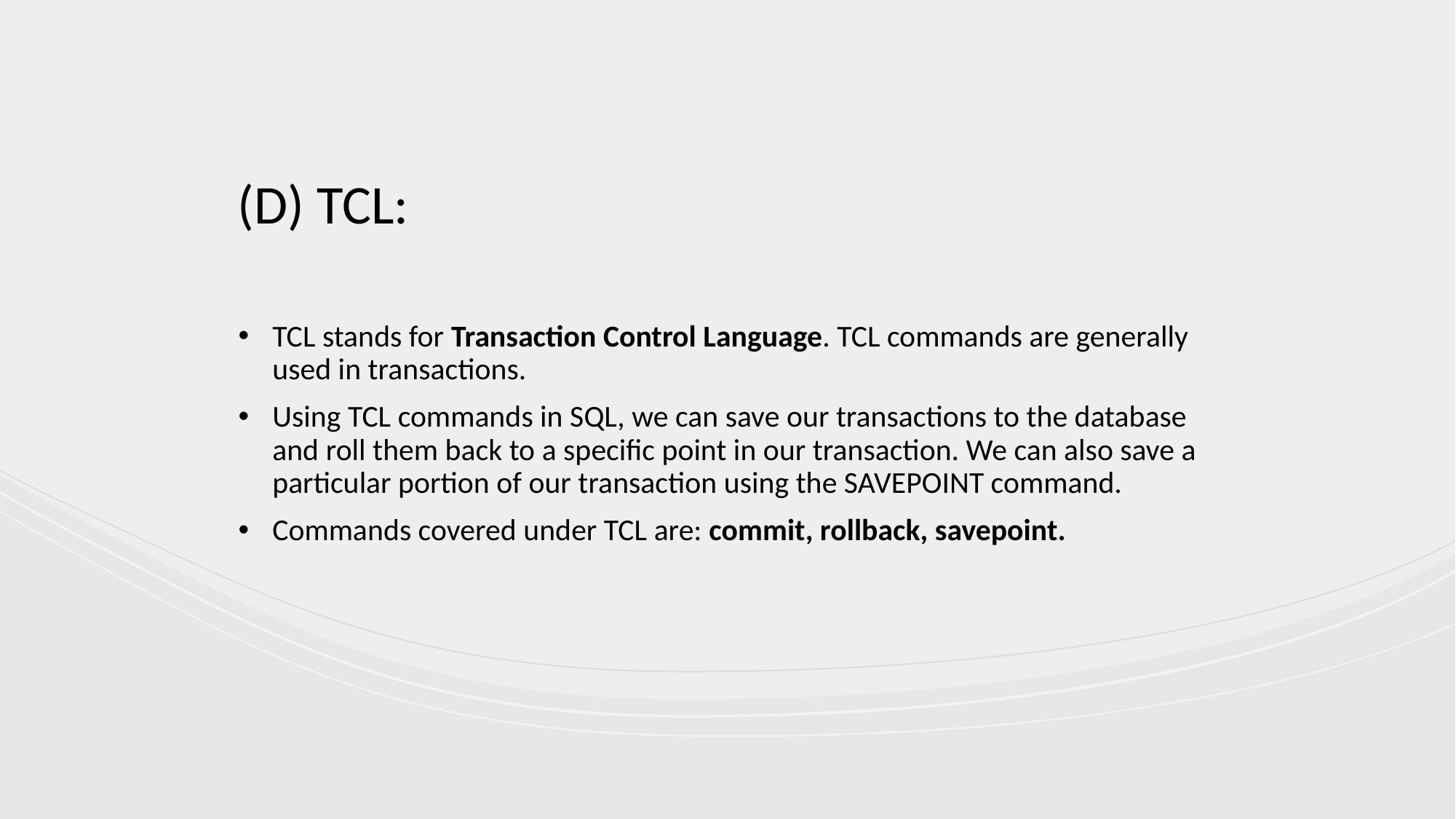

# (D) TCL:

TCL stands for Transaction Control Language. TCL commands are generally used in transactions.
Using TCL commands in SQL, we can save our transactions to the database and roll them back to a specific point in our transaction. We can also save a particular portion of our transaction using the SAVEPOINT command.
Commands covered under TCL are: commit, rollback, savepoint.